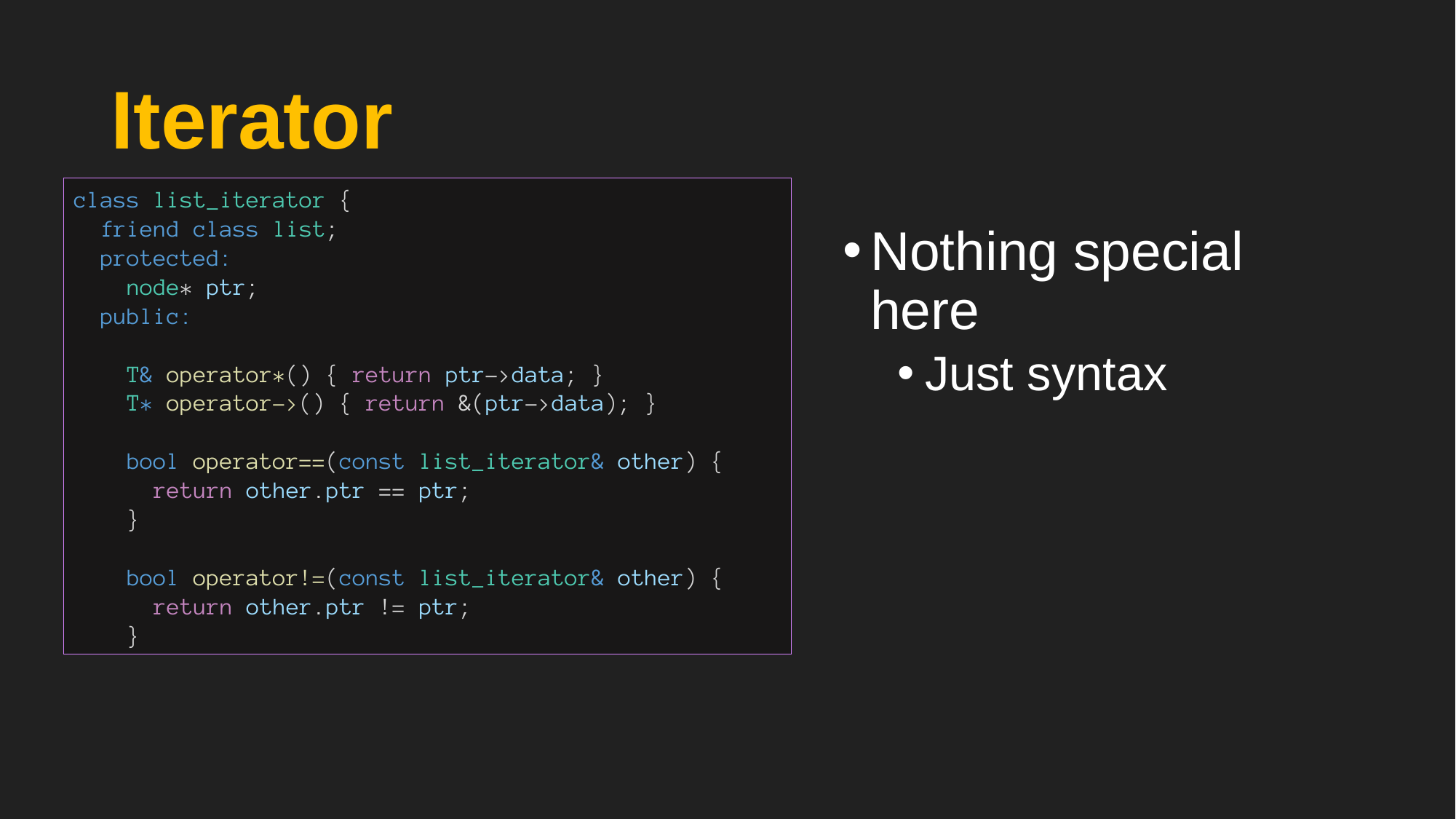

# Iterator
class list_iterator {
  friend class list;
  protected:
    node* ptr;
  public:
    T& operator*() { return ptr->data; }
    T* operator->() { return &(ptr->data); }

    bool operator==(const list_iterator& other) {
      return other.ptr == ptr;
    }

    bool operator!=(const list_iterator& other) {
      return other.ptr != ptr;
    }
Nothing special here
Just syntax